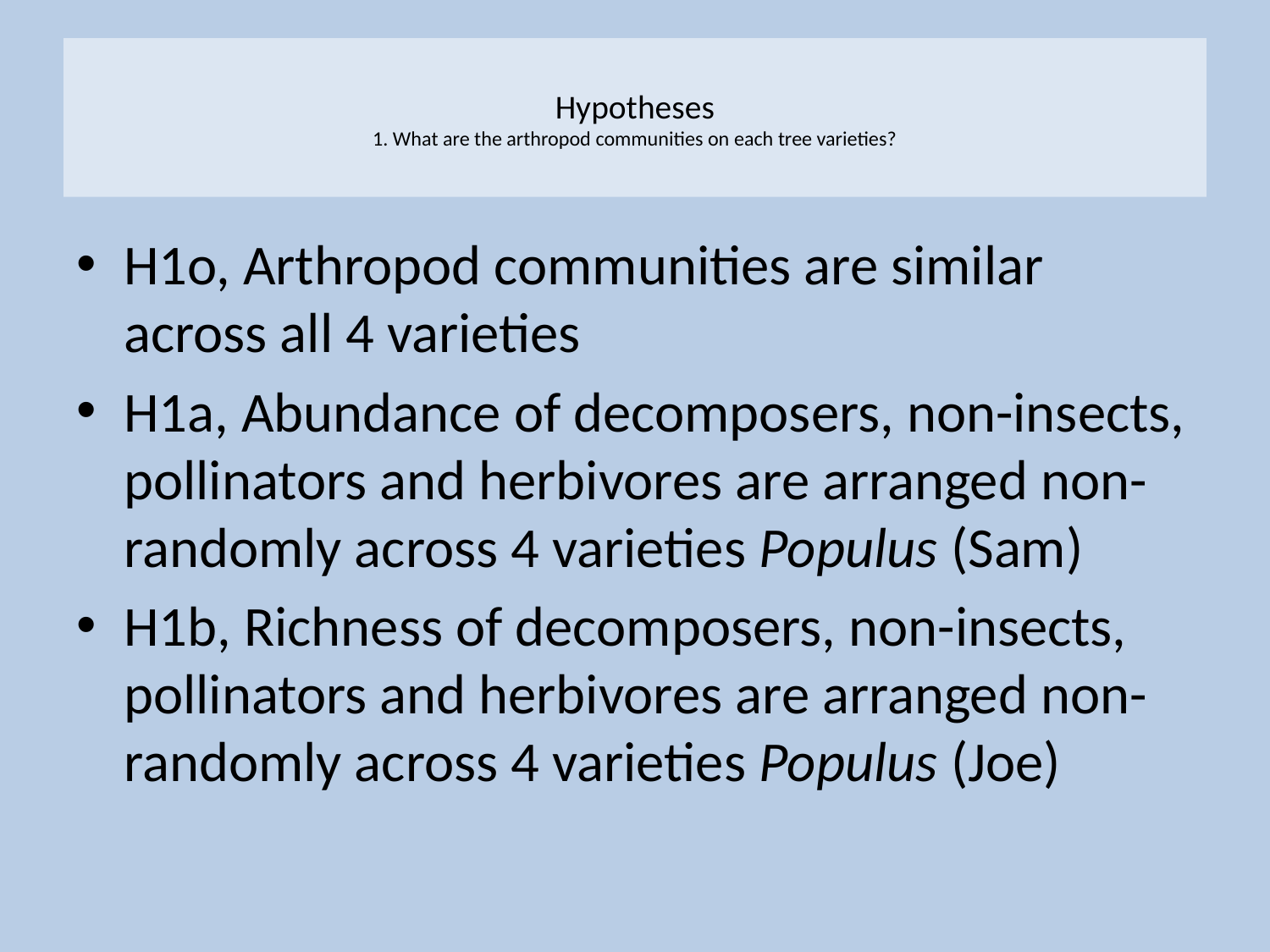

# Hypotheses 1. What are the arthropod communities on each tree varieties?
H1o, Arthropod communities are similar across all 4 varieties
H1a, Abundance of decomposers, non-insects, pollinators and herbivores are arranged non-randomly across 4 varieties Populus (Sam)
H1b, Richness of decomposers, non-insects, pollinators and herbivores are arranged non-randomly across 4 varieties Populus (Joe)